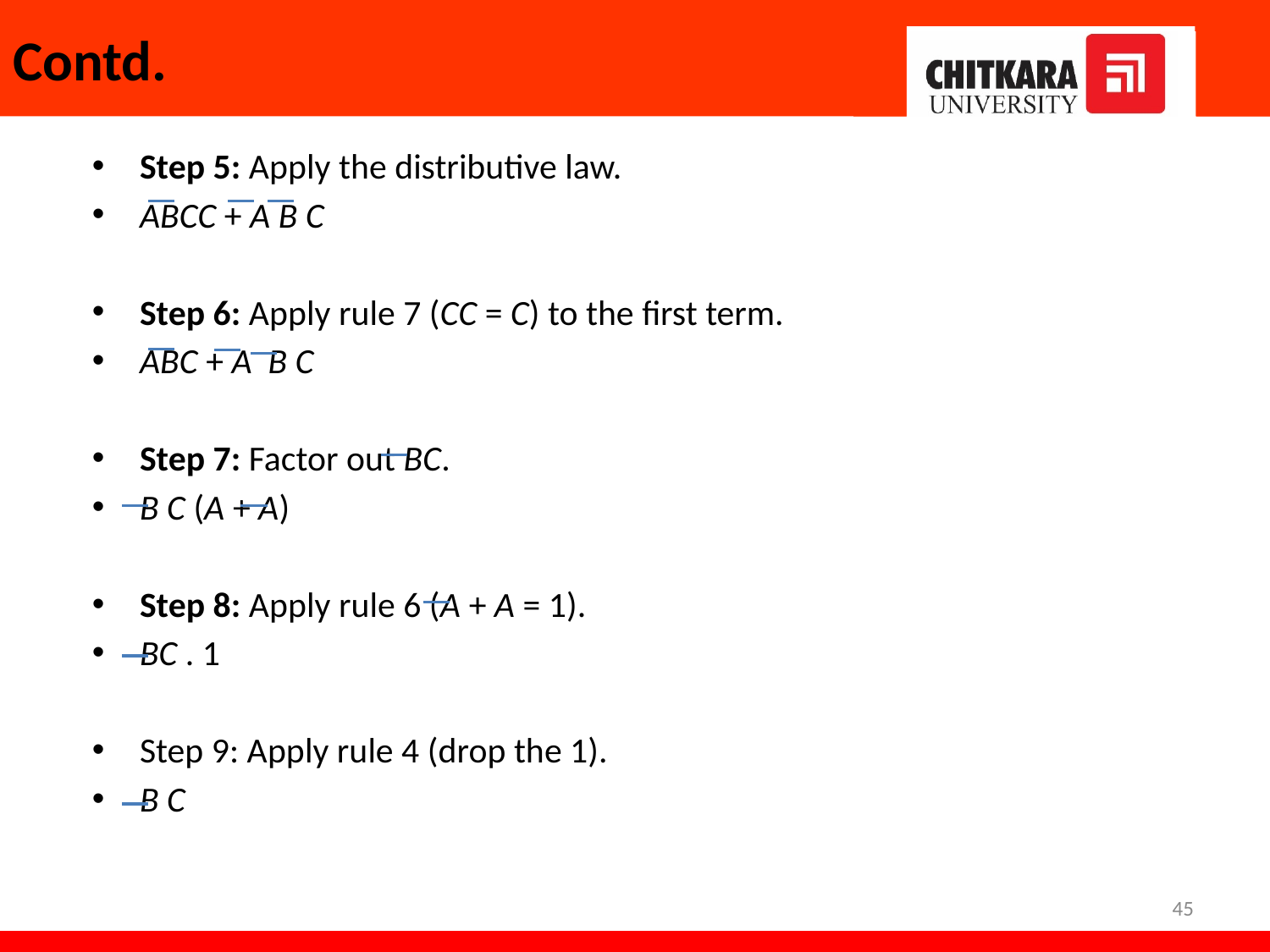

# Contd.
Step 5: Apply the distributive law.
ABCC + A B C

Step 6: Apply rule 7 (CC = C) to the first term.
ABC + A  B C

Step 7: Factor out BC.
B C (A + A)

Step 8: Apply rule 6 (A + A = 1).
BC . 1

Step 9: Apply rule 4 (drop the 1).
B C

45